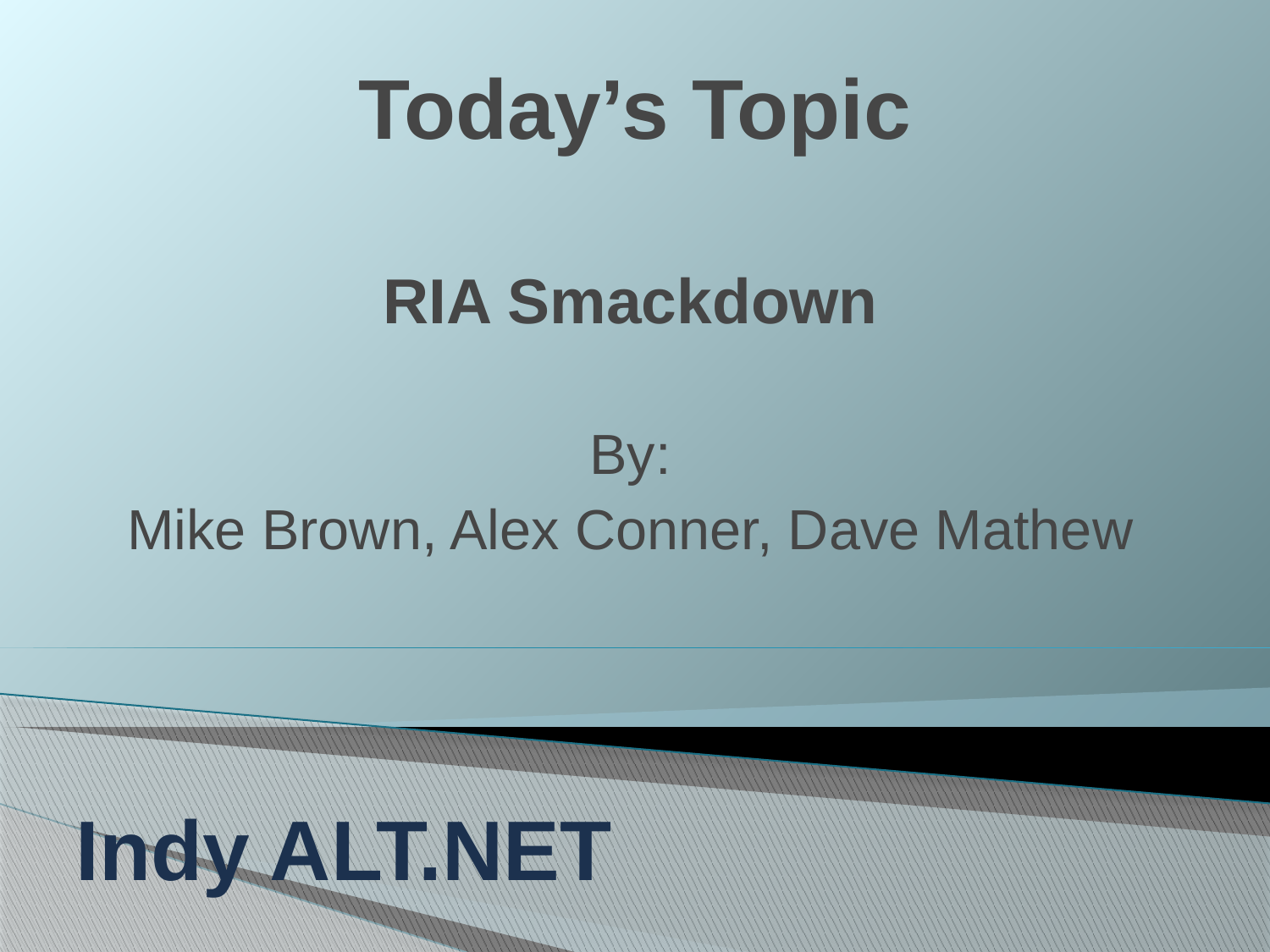

Today’s Topic
RIA Smackdown

By:
Mike Brown, Alex Conner, Dave Mathew
# Indy ALT.NET